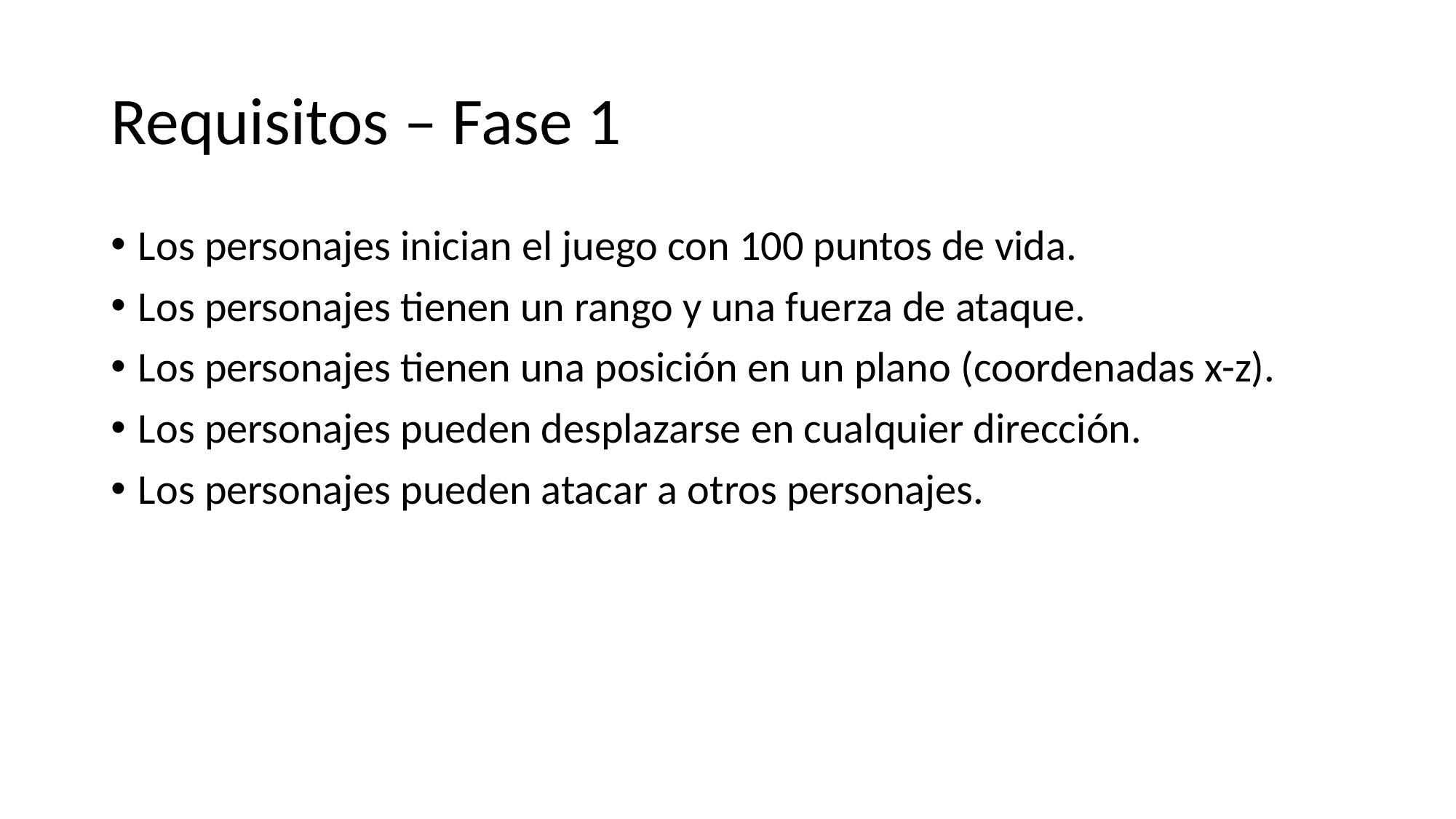

# Requisitos – Fase 1
Los personajes inician el juego con 100 puntos de vida.
Los personajes tienen un rango y una fuerza de ataque.
Los personajes tienen una posición en un plano (coordenadas x-z).
Los personajes pueden desplazarse en cualquier dirección.
Los personajes pueden atacar a otros personajes.